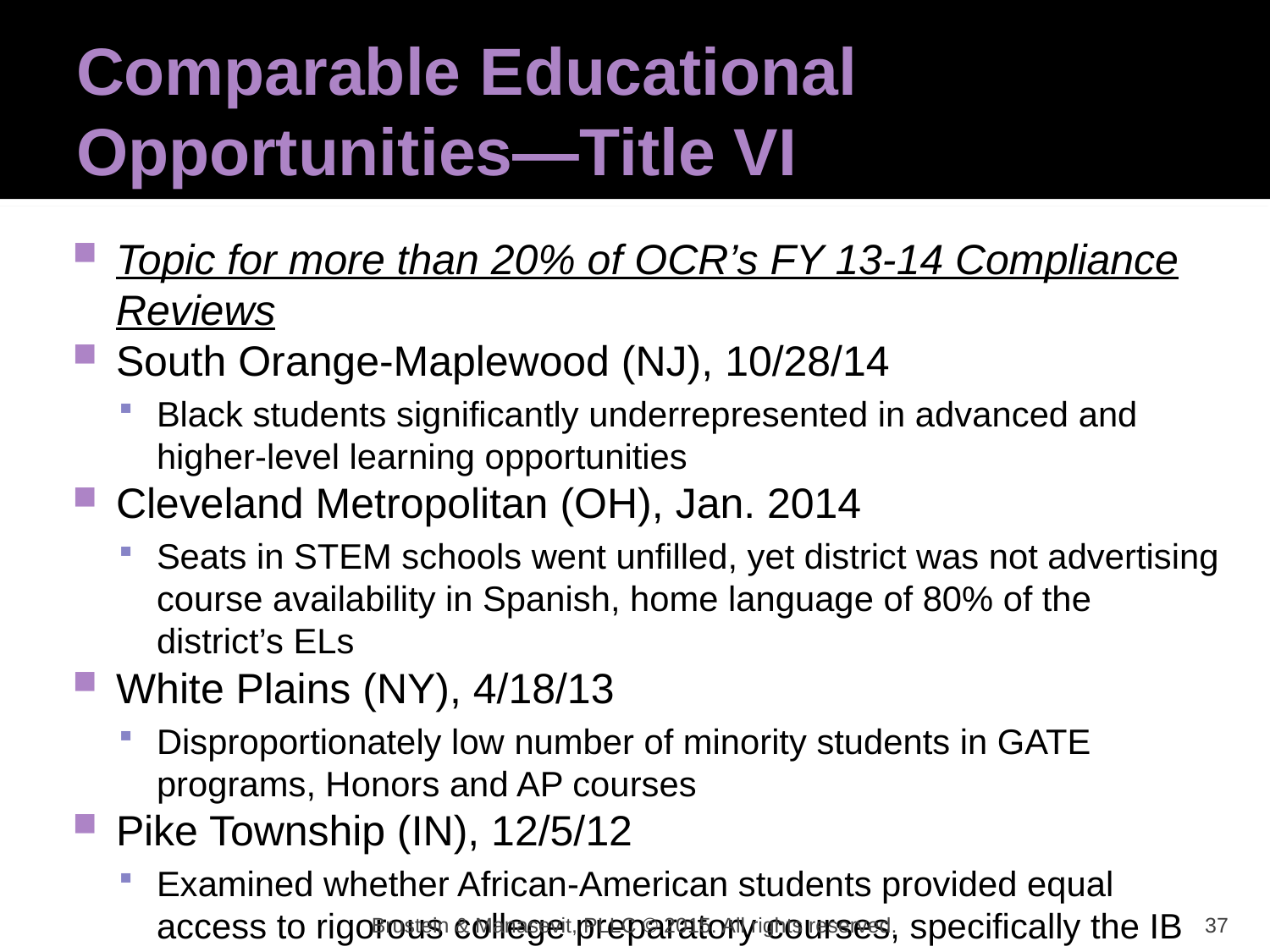

# Comparable Educational Opportunities—Title VI
Topic for more than 20% of OCR’s FY 13-14 Compliance Reviews
South Orange-Maplewood (NJ), 10/28/14
Black students significantly underrepresented in advanced and higher-level learning opportunities
Cleveland Metropolitan (OH), Jan. 2014
Seats in STEM schools went unfilled, yet district was not advertising course availability in Spanish, home language of 80% of the district’s ELs
White Plains (NY), 4/18/13
Disproportionately low number of minority students in GATE programs, Honors and AP courses
Pike Township (IN), 12/5/12
Examined whether African-American students provided equal access to rigorous college preparatory courses, specifically the IB
Brustein & Manasevit, PLLC © 2015. All rights reserved.
37